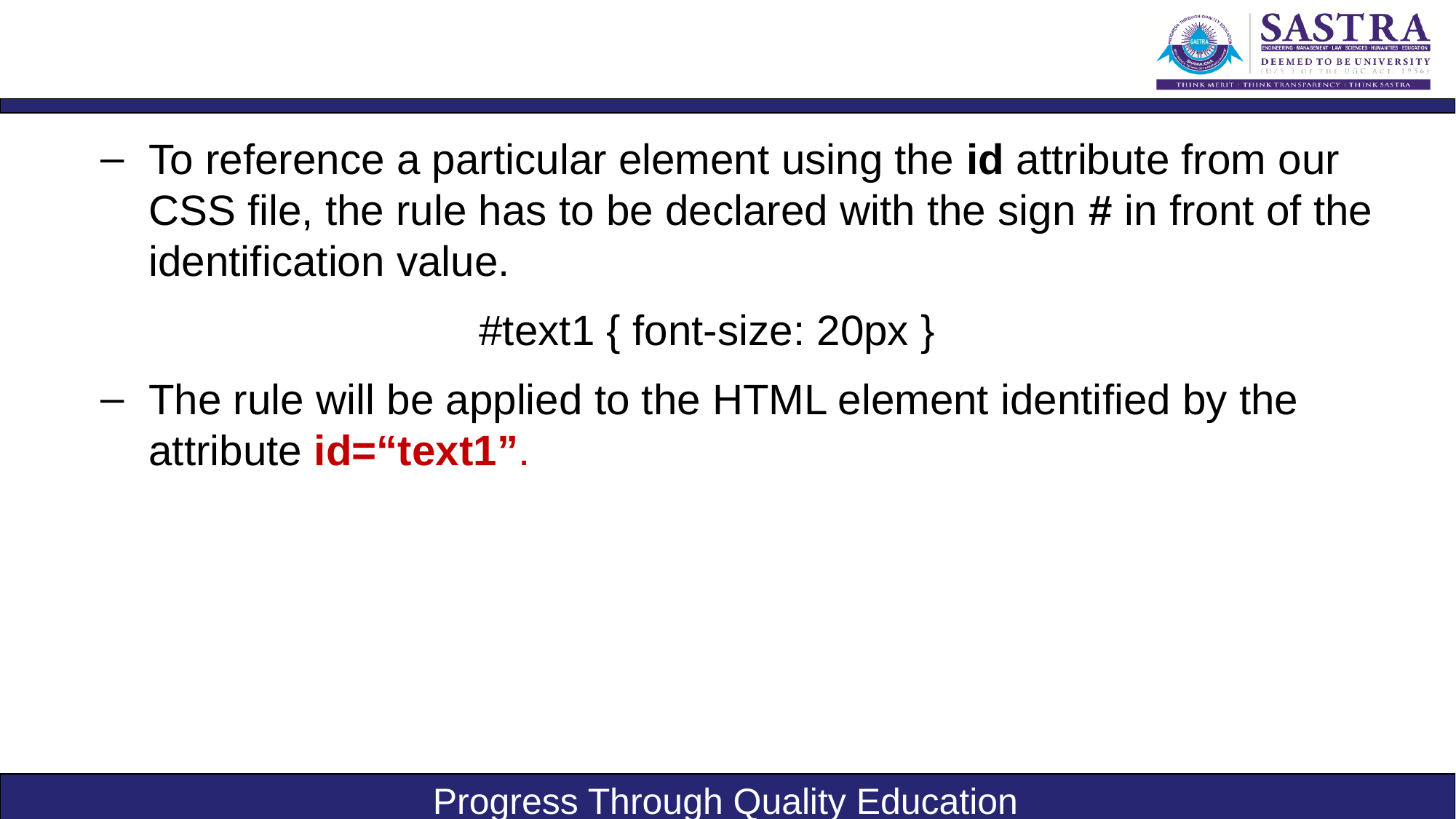

#
To reference a particular element using the id attribute from our CSS file, the rule has to be declared with the sign # in front of the identification value.
				#text1 { font-size: 20px }
The rule will be applied to the HTML element identified by the attribute id=“text1”.